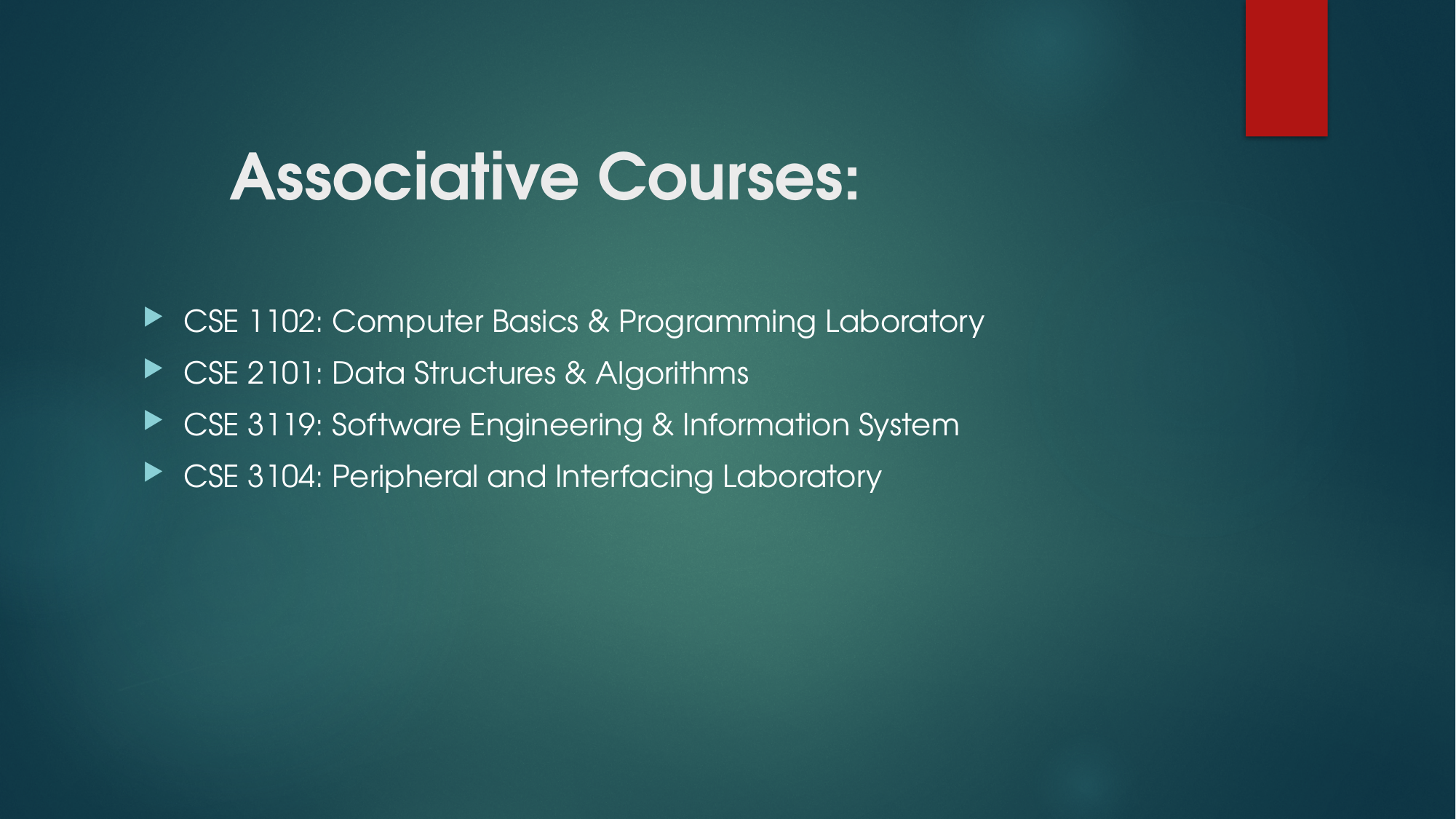

# Associative Courses:

CSE 1102: Computer Basics & Programming Laboratory
CSE 2101: Data Structures & Algorithms
CSE 3119: Software Engineering & Information System
CSE 3104: Peripheral and Interfacing Laboratory